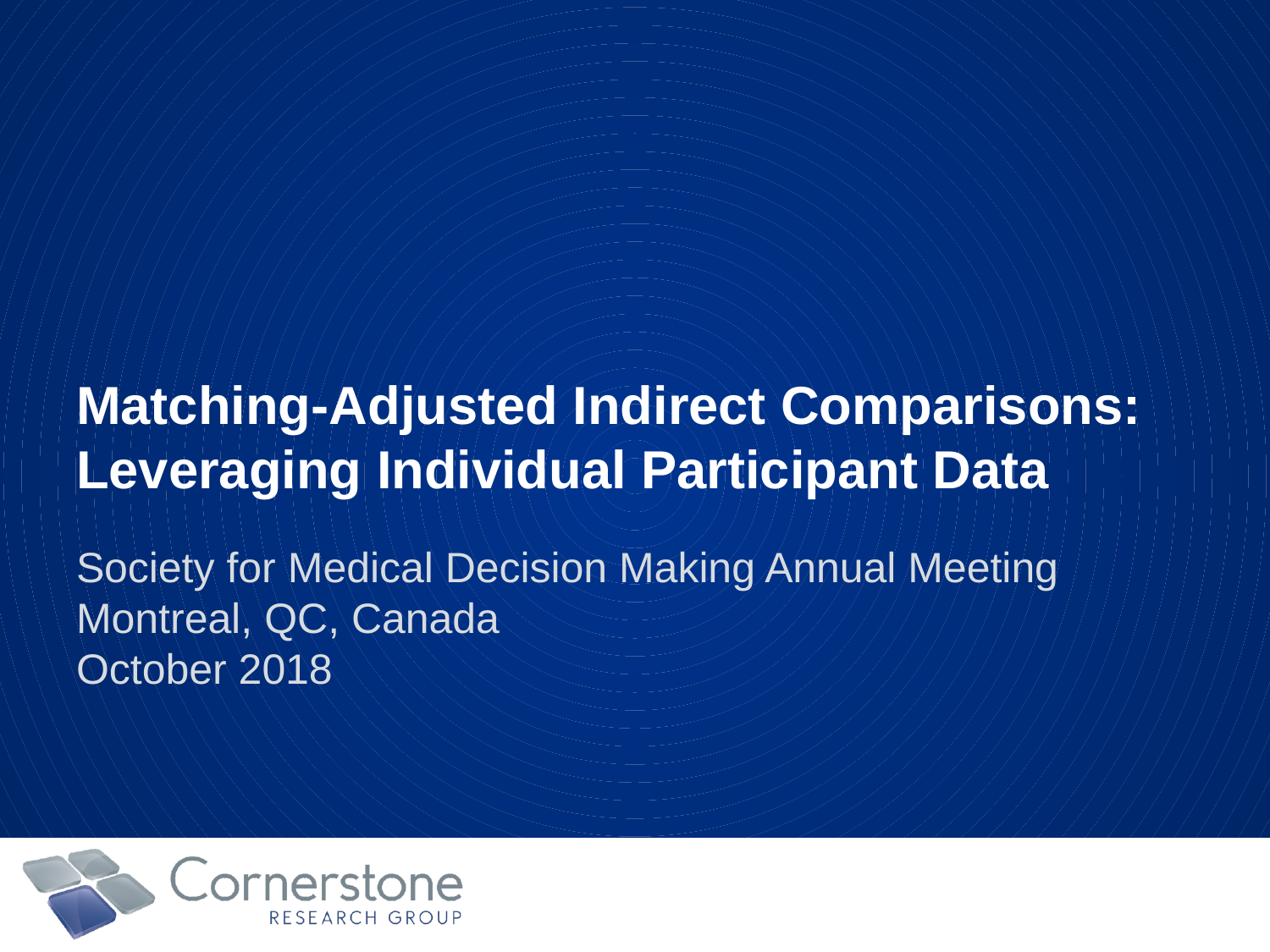

# Matching-Adjusted Indirect Comparisons: Leveraging Individual Participant Data
Society for Medical Decision Making Annual Meeting
Montreal, QC, Canada
October 2018